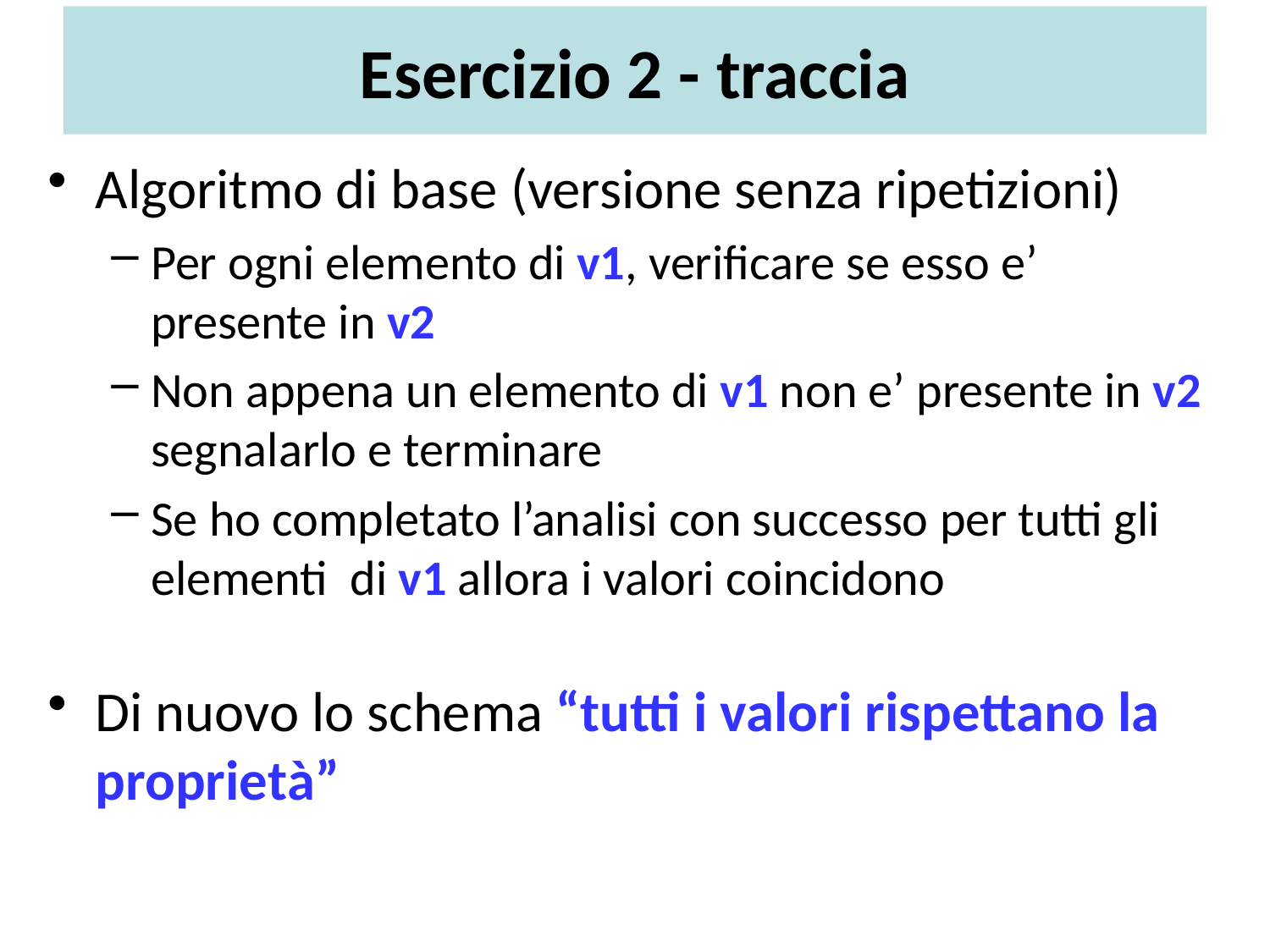

# Esercizio 2 - traccia
Algoritmo di base (versione senza ripetizioni)
Per ogni elemento di v1, verificare se esso e’ presente in v2
Non appena un elemento di v1 non e’ presente in v2 segnalarlo e terminare
Se ho completato l’analisi con successo per tutti gli elementi  di v1 allora i valori coincidono
Di nuovo lo schema “tutti i valori rispettano la proprietà”